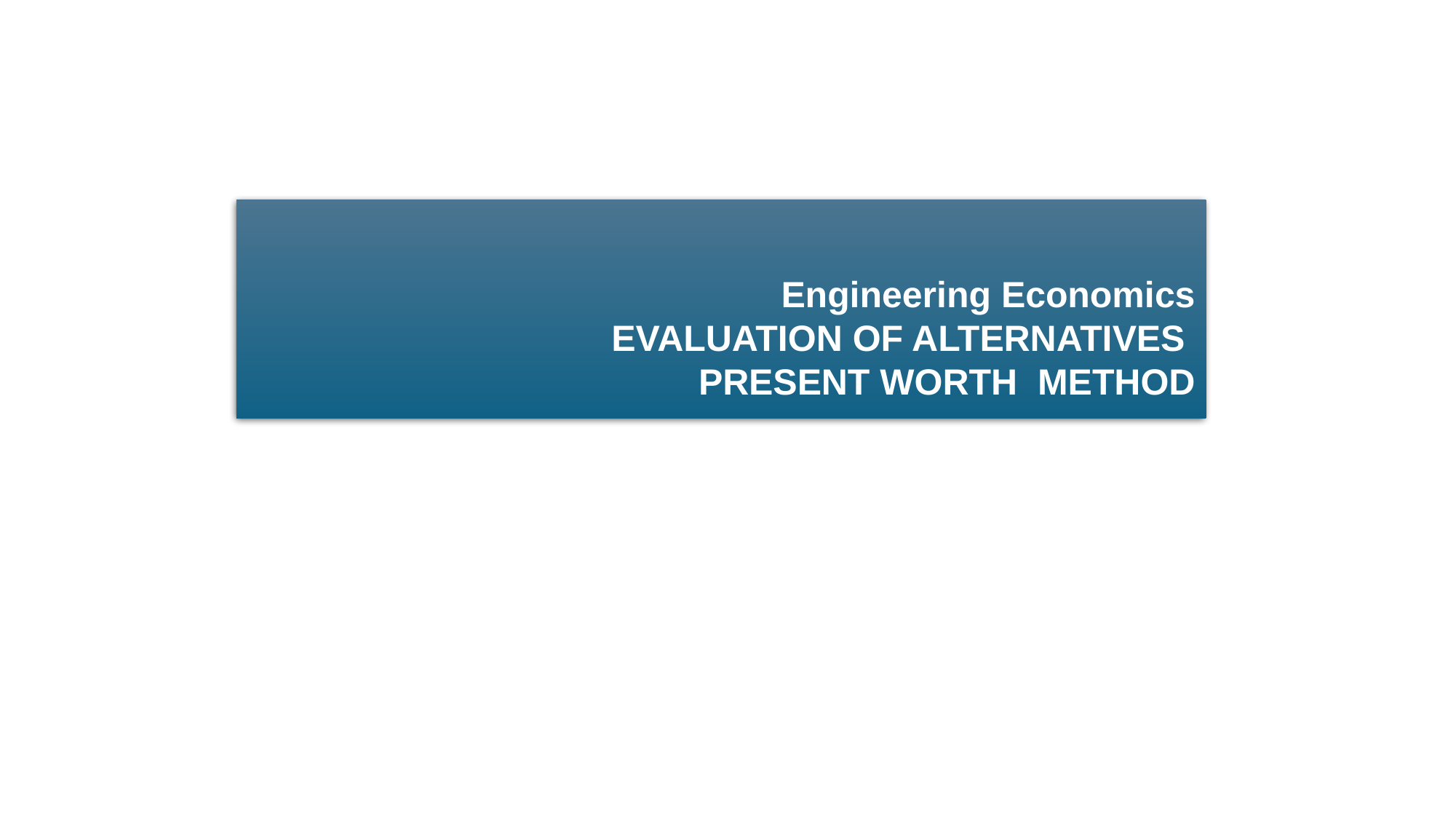

Engineering Economics
EVALUATION OF ALTERNATIVES
PRESENT WORTH  METHOD